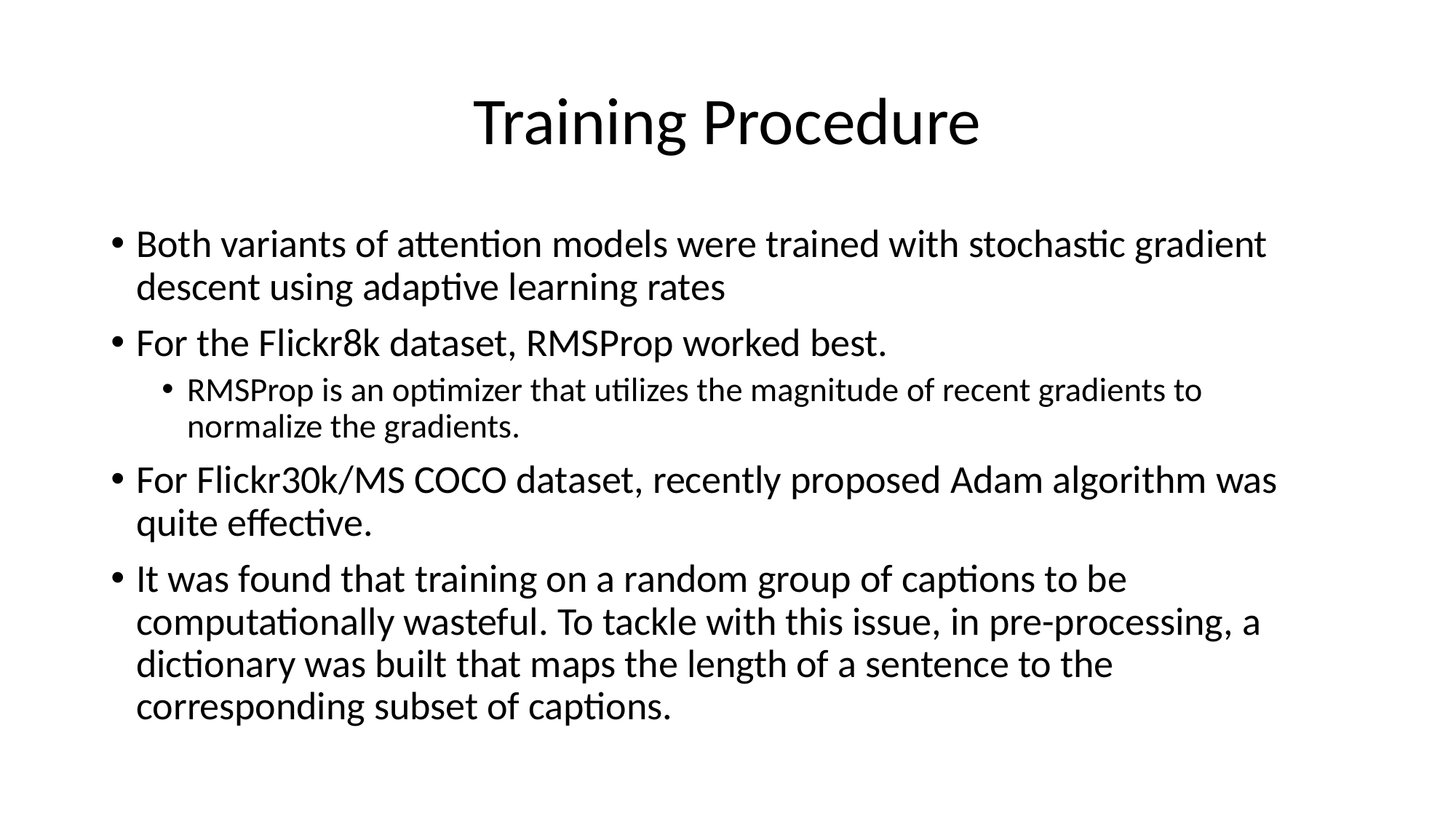

# Training Procedure
Both variants of attention models were trained with stochastic gradient descent using adaptive learning rates
For the Flickr8k dataset, RMSProp worked best.
RMSProp is an optimizer that utilizes the magnitude of recent gradients to normalize the gradients.
For Flickr30k/MS COCO dataset, recently proposed Adam algorithm was quite effective.
It was found that training on a random group of captions to be computationally wasteful. To tackle with this issue, in pre-processing, a dictionary was built that maps the length of a sentence to the corresponding subset of captions.